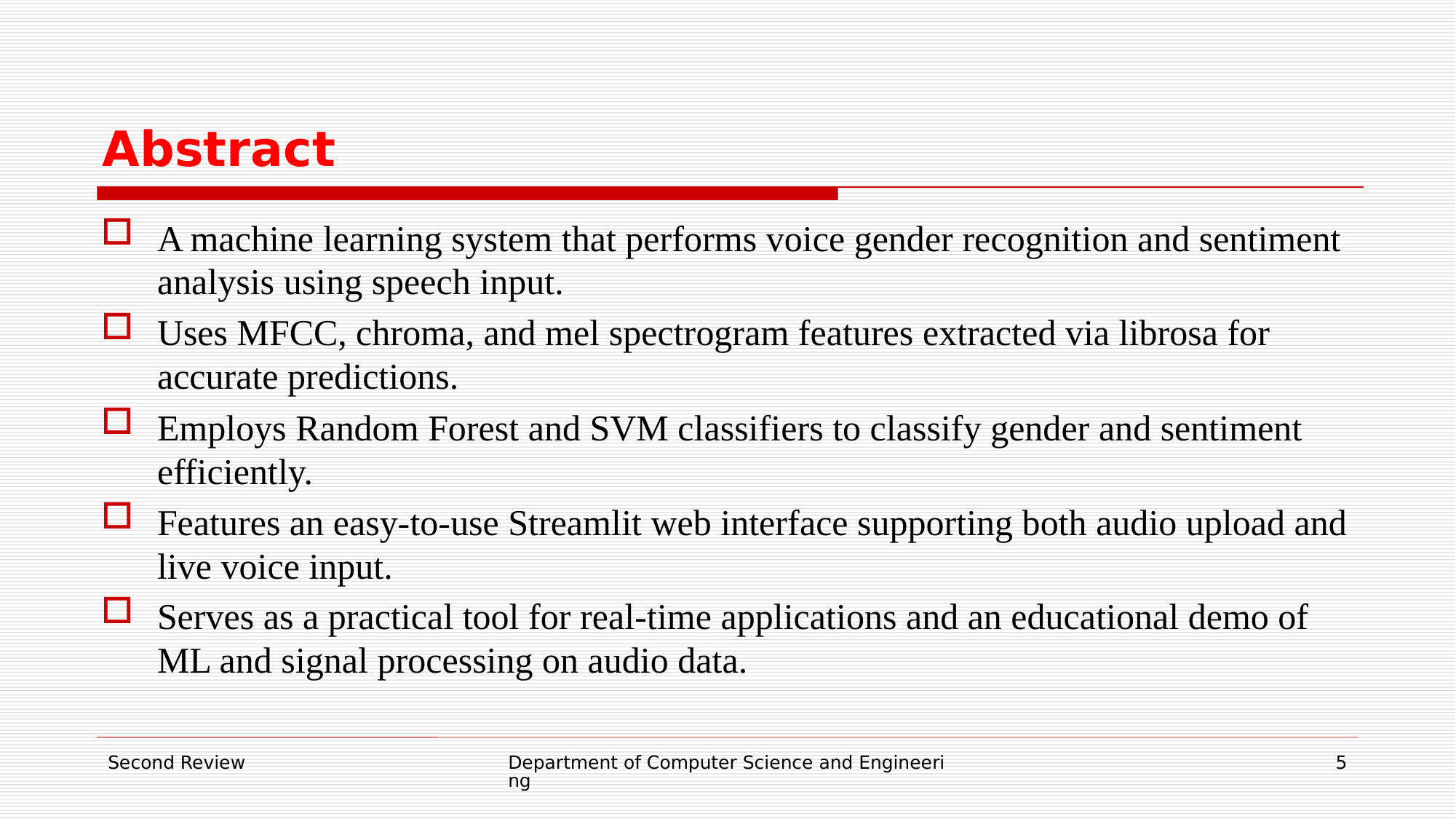

# Abstract
A machine learning system that performs voice gender recognition and sentiment analysis using speech input.
Uses MFCC, chroma, and mel spectrogram features extracted via librosa for accurate predictions.
Employs Random Forest and SVM classifiers to classify gender and sentiment efficiently.
Features an easy-to-use Streamlit web interface supporting both audio upload and live voice input.
Serves as a practical tool for real-time applications and an educational demo of ML and signal processing on audio data.

Second Review
Department of Computer Science and Engineering
5